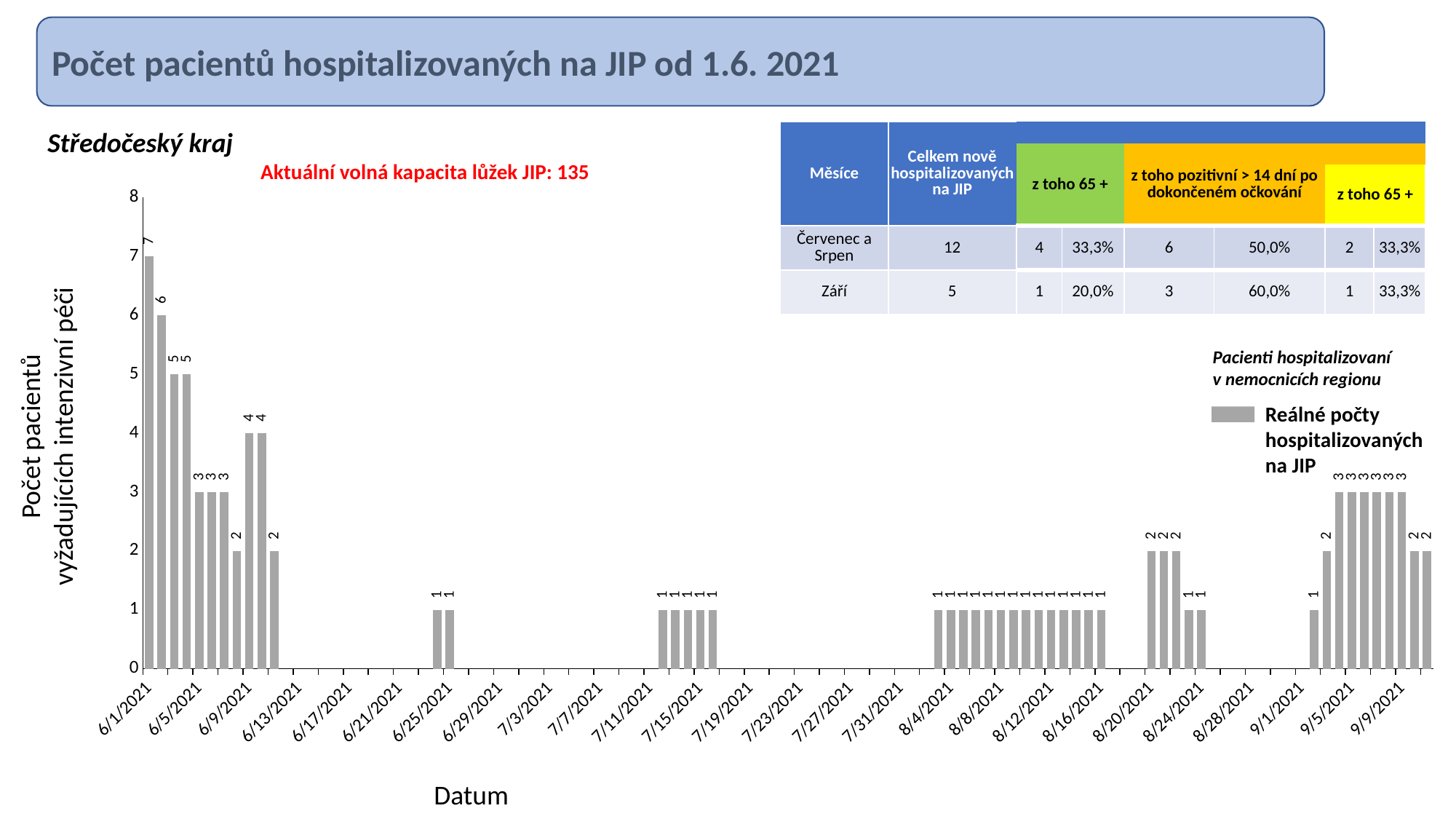

Počet pacientů hospitalizovaných na JIP od 1.6. 2021
Středočeský kraj
|  |
| --- |
| Aktuální volná kapacita lůžek JIP: 135 |
| Měsíce | Celkem nově hospitalizovaných na JIP |  |  |  |  |  |  |
| --- | --- | --- | --- | --- | --- | --- | --- |
|  |  | z toho 65 + |  | z toho pozitivní > 14 dní po dokončeném očkování |  |  |  |
|  |  |  |  |  |  | z toho 65 + |  |
| Červenec a Srpen | 12 | 4 | 33,3% | 6 | 50,0% | 2 | 33,3% |
| Září | 5 | 1 | 20,0% | 3 | 60,0% | 1 | 33,3% |

### Chart

| Category |  |  |  |  |
|---|---|---|---|---|
| 44348 | 7.0 | None | None | None |
| 44349 | 6.0 | None | None | None |
| 44350 | 5.0 | None | None | None |
| 44351 | 5.0 | None | None | None |
| 44352 | 3.0 | None | None | None |
| 44353 | 3.0 | None | None | None |
| 44354 | 3.0 | None | None | None |
| 44355 | 2.0 | None | None | None |
| 44356 | 4.0 | None | None | None |
| 44357 | 4.0 | None | None | None |
| 44358 | 2.0 | None | None | None |
| 44359 | None | None | None | None |
| 44360 | None | None | None | None |
| 44361 | None | None | None | None |
| 44362 | None | None | None | None |
| 44363 | None | None | None | None |
| 44364 | None | None | None | None |
| 44365 | None | None | None | None |
| 44366 | None | None | None | None |
| 44367 | None | None | None | None |
| 44368 | None | None | None | None |
| 44369 | None | None | None | None |
| 44370 | None | None | None | None |
| 44371 | 1.0 | None | None | None |
| 44372 | 1.0 | None | None | None |
| 44373 | None | None | None | None |
| 44374 | None | None | None | None |
| 44375 | None | None | None | None |
| 44376 | None | None | None | None |
| 44377 | None | None | None | None |
| 44378 | None | None | None | None |
| 44379 | None | None | None | None |
| 44380 | None | None | None | None |
| 44381 | None | None | None | None |
| 44382 | None | None | None | None |
| 44383 | None | None | None | None |
| 44384 | None | None | None | None |
| 44385 | None | None | None | None |
| 44386 | None | None | None | None |
| 44387 | None | None | None | None |
| 44388 | None | None | None | None |
| 44389 | 1.0 | None | None | None |
| 44390 | 1.0 | None | None | None |
| 44391 | 1.0 | None | None | None |
| 44392 | 1.0 | None | None | None |
| 44393 | 1.0 | None | None | None |
| 44394 | None | None | None | None |
| 44395 | None | None | None | None |
| 44396 | None | None | None | None |
| 44397 | None | None | None | None |
| 44398 | None | None | None | None |
| 44399 | None | None | None | None |
| 44400 | None | None | None | None |
| 44401 | None | None | None | None |
| 44402 | None | None | None | None |
| 44403 | None | None | None | None |
| 44404 | None | None | None | None |
| 44405 | None | None | None | None |
| 44406 | None | None | None | None |
| 44407 | None | None | None | None |
| 44408 | None | None | None | None |
| 44409 | None | None | None | None |
| 44410 | None | None | None | None |
| 44411 | 1.0 | None | None | None |
| 44412 | 1.0 | None | None | None |
| 44413 | 1.0 | None | None | None |
| 44414 | 1.0 | None | None | None |
| 44415 | 1.0 | None | None | None |
| 44416 | 1.0 | None | None | None |
| 44417 | 1.0 | None | None | None |
| 44418 | 1.0 | None | None | None |
| 44419 | 1.0 | None | None | None |
| 44420 | 1.0 | None | None | None |
| 44421 | 1.0 | None | None | None |
| 44422 | 1.0 | None | None | None |
| 44423 | 1.0 | None | None | None |
| 44424 | 1.0 | None | None | None |
| 44425 | None | None | None | None |
| 44426 | None | None | None | None |
| 44427 | None | None | None | None |
| 44428 | 2.0 | None | None | None |
| 44429 | 2.0 | None | None | None |
| 44430 | 2.0 | None | None | None |
| 44431 | 1.0 | None | None | None |
| 44432 | 1.0 | None | None | None |
| 44433 | None | None | None | None |
| 44434 | None | None | None | None |
| 44435 | None | None | None | None |
| 44436 | None | None | None | None |
| 44437 | None | None | None | None |
| 44438 | None | None | None | None |
| 44439 | None | None | None | None |
| 44440 | None | None | None | None |
| 44441 | 1.0 | None | None | None |
| 44442 | 2.0 | None | None | None |
| 44443 | 3.0 | None | None | None |
| 44444 | 3.0 | None | None | None |
| 44445 | 3.0 | None | None | None |
| 44446 | 3.0 | None | None | None |
| 44447 | 3.0 | None | None | None |
| 44448 | 3.0 | None | None | None |
| 44449 | 2.0 | None | None | None |
| 44450 | 2.0 | None | None | None |
|  | None | None | None | None |
|  | None | None | None | None |
|  | None | None | None | None |
|  | None | None | None | None |
|  | None | None | None | None |
|  | None | None | None | None |
|  | None | None | None | None |
|  | None | None | None | None |
|  | None | None | None | None |
|  | None | None | None | None |
|  | None | None | None | None |
|  | None | None | None | None |
|  | None | None | None | None |
|  | None | None | None | None |
|  | None | None | None | None |
|  | None | None | None | None |
|  | None | None | None | None |
|  | None | None | None | None |
|  | None | None | None | None |
|  | None | None | None | None |
|  | None | None | None | None |
|  | None | None | None | None |
|  | None | None | None | None |
|  | None | None | None | None |
|  | None | None | None | None |
|  | None | None | None | None |
|  | None | None | None | None |
|  | None | None | None | None |
|  | None | None | None | None |
|  | None | None | None | None |
|  | None | None | None | None |
|  | None | None | None | None |
|  | None | None | None | None |
|  | None | None | None | None |
|  | None | None | None | None |
|  | None | None | None | None |
|  | None | None | None | None |
|  | None | None | None | None |
|  | None | None | None | None |
|  | None | None | None | None |
|  | None | None | None | None |
|  | None | None | None | None |
|  | None | None | None | None |
|  | None | None | None | None |
|  | None | None | None | None |
|  | None | None | None | None |
|  | None | None | None | None |
|  | None | None | None | None |
|  | None | None | None | None |
|  | None | None | None | None |
|  | None | None | None | None |
|  | None | None | None | None |
|  | None | None | None | None |
|  | None | None | None | None |
|  | None | None | None | None |
|  | None | None | None | None |
|  | None | None | None | None |
|  | None | None | None | None |
|  | None | None | None | None |
|  | None | None | None | None |
|  | None | None | None | None |
|  | None | None | None | None |
|  | None | None | None | None |
|  | None | None | None | None |
|  | None | None | None | None |
|  | None | None | None | None |
|  | None | None | None | None |
|  | None | None | None | None |
|  | None | None | None | None |
|  | None | None | None | None |
|  | None | None | None | None |
|  | None | None | None | None |
|  | None | None | None | None |
|  | None | None | None | None |
|  | None | None | None | None |
|  | None | None | None | None |
|  | None | None | None | None |
|  | None | None | None | None |
Pacienti hospitalizovaní v nemocnicích regionu
Reálné počty hospitalizovaných na JIP

Počet pacientů
vyžadujících intenzivní péči
Datum